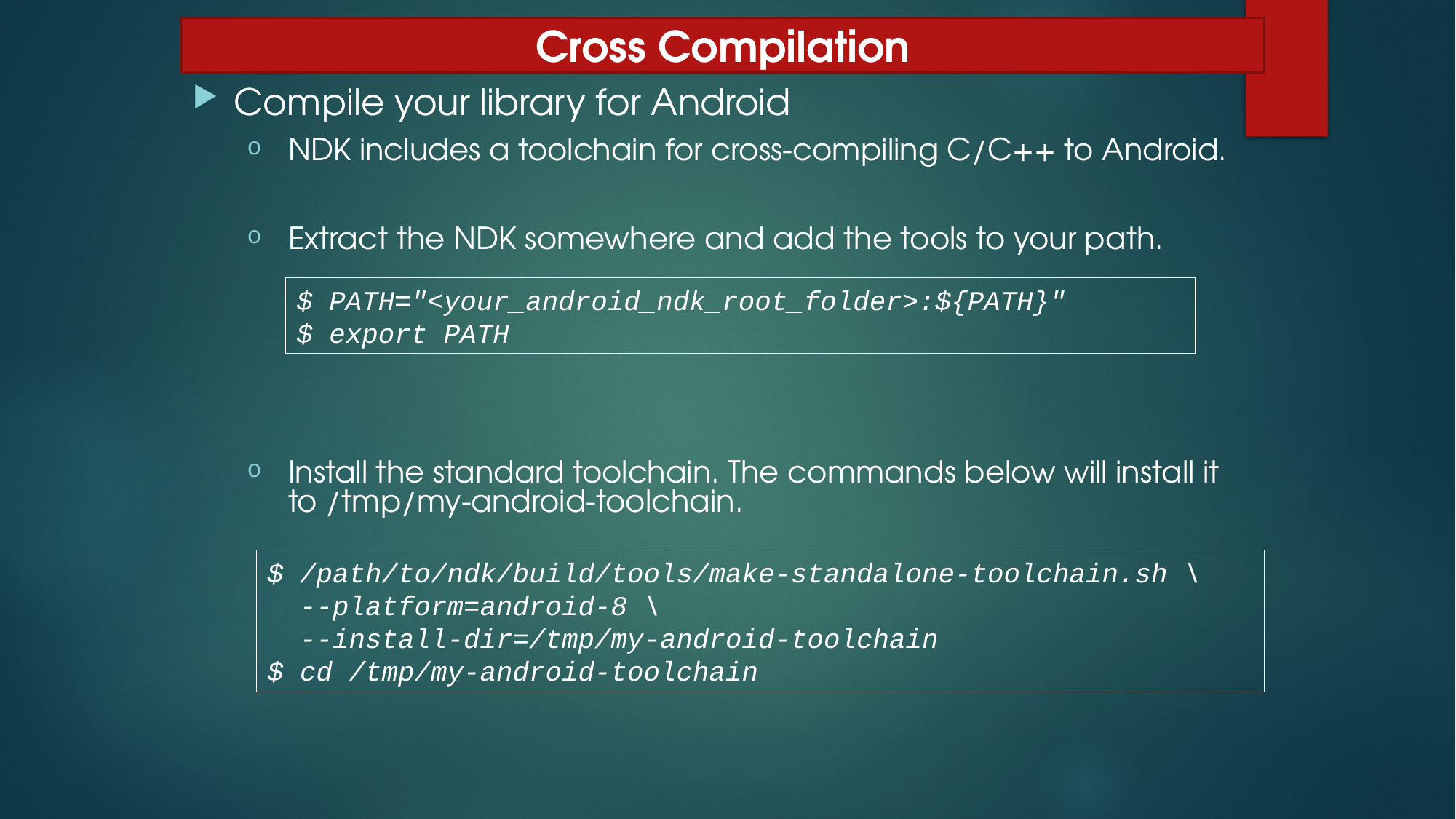

Cross Compilation
Compile your library for Android
NDK includes a toolchain for cross-compiling C/C++ to Android.

Extract the NDK somewhere and add the tools to your path.

Install the standard toolchain. The commands below will install it to /tmp/my-android-toolchain.
$ PATH="<your_android_ndk_root_folder>:${PATH}"
$ export PATH
$ /path/to/ndk/build/tools/make-standalone-toolchain.sh \
  --platform=android-8 \
  --install-dir=/tmp/my-android-toolchain
$ cd /tmp/my-android-toolchain